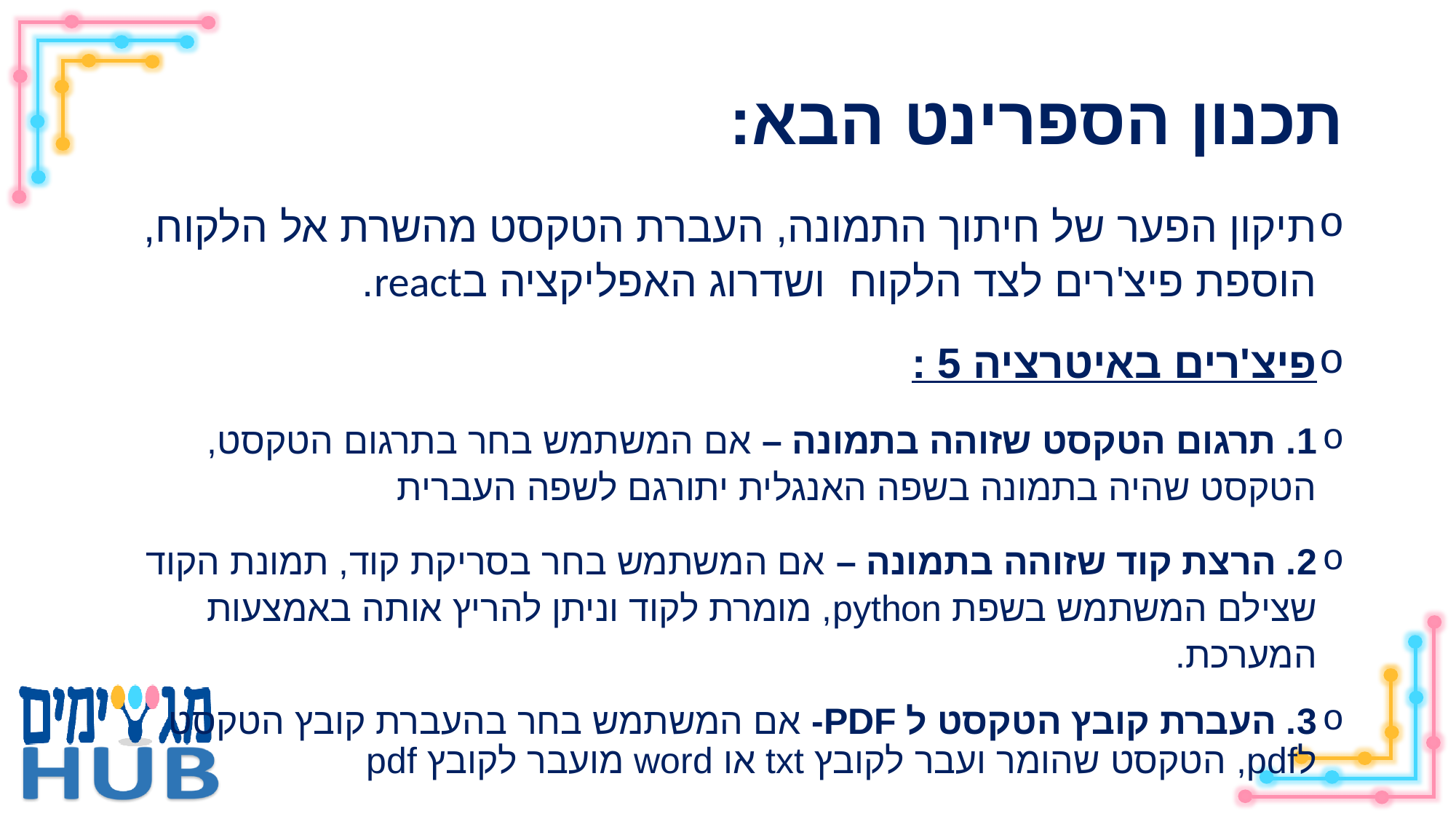

# תכנון הספרינט הבא:
תיקון הפער של חיתוך התמונה, העברת הטקסט מהשרת אל הלקוח, הוספת פיצ'רים לצד הלקוח  ושדרוג האפליקציה בreact.
פיצ'רים באיטרציה 5 :
1. תרגום הטקסט שזוהה בתמונה – אם המשתמש בחר בתרגום הטקסט, הטקסט שהיה בתמונה בשפה האנגלית יתורגם לשפה העברית
2. הרצת קוד שזוהה בתמונה – אם המשתמש בחר בסריקת קוד, תמונת הקוד שצילם המשתמש בשפת python, מומרת לקוד וניתן להריץ אותה באמצעות המערכת.
3. העברת קובץ הטקסט ל PDF- אם המשתמש בחר בהעברת קובץ הטקסט לpdf, הטקסט שהומר ועבר לקובץ txt או word מועבר לקובץ pdf